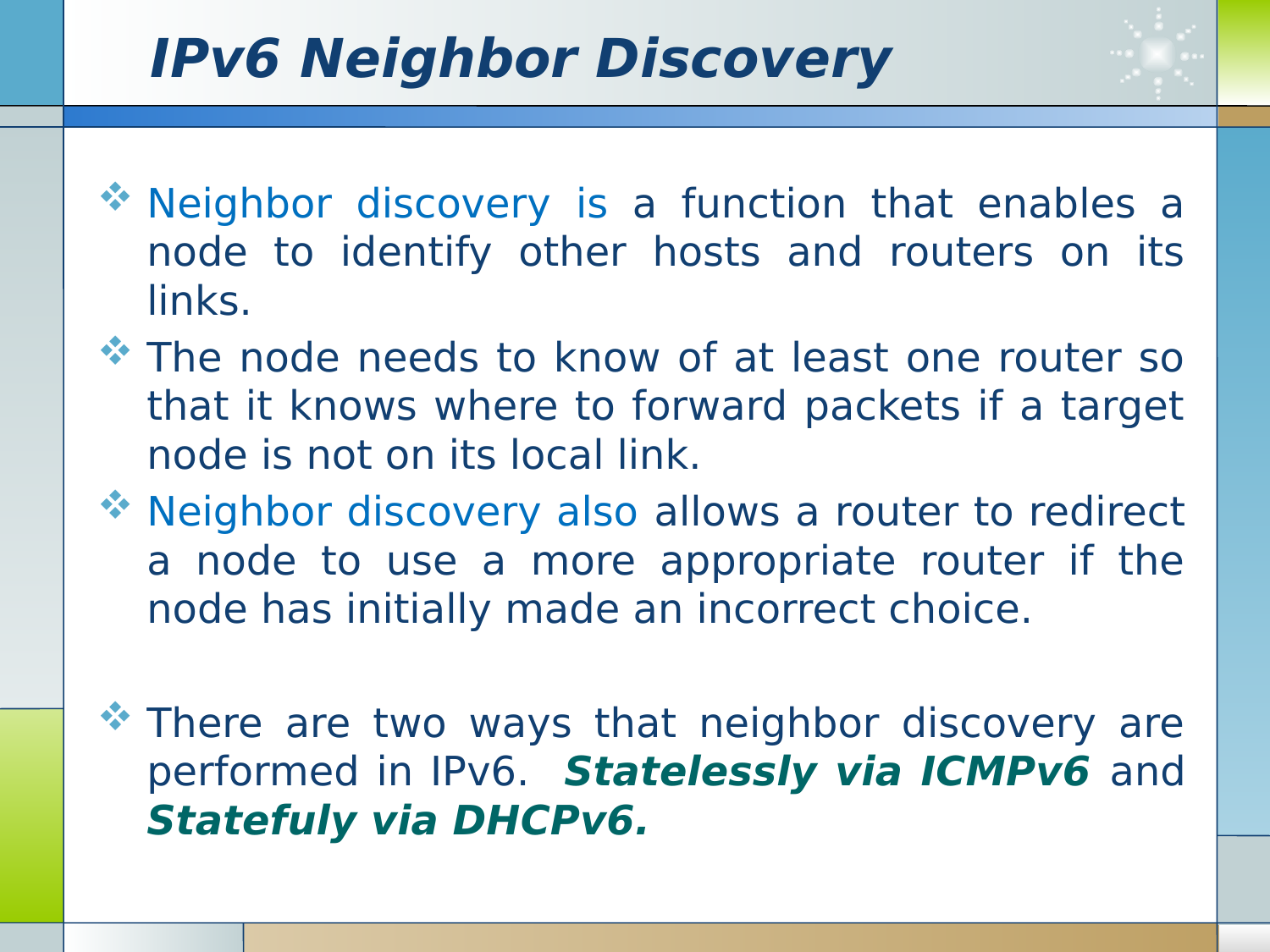

# IPv6 Neighbor Discovery
Neighbor discovery is a function that enables a node to identify other hosts and routers on its links.
The node needs to know of at least one router so that it knows where to forward packets if a target node is not on its local link.
Neighbor discovery also allows a router to redirect a node to use a more appropriate router if the node has initially made an incorrect choice.

There are two ways that neighbor discovery are performed in IPv6.  Statelessly via ICMPv6 and Statefuly via DHCPv6.